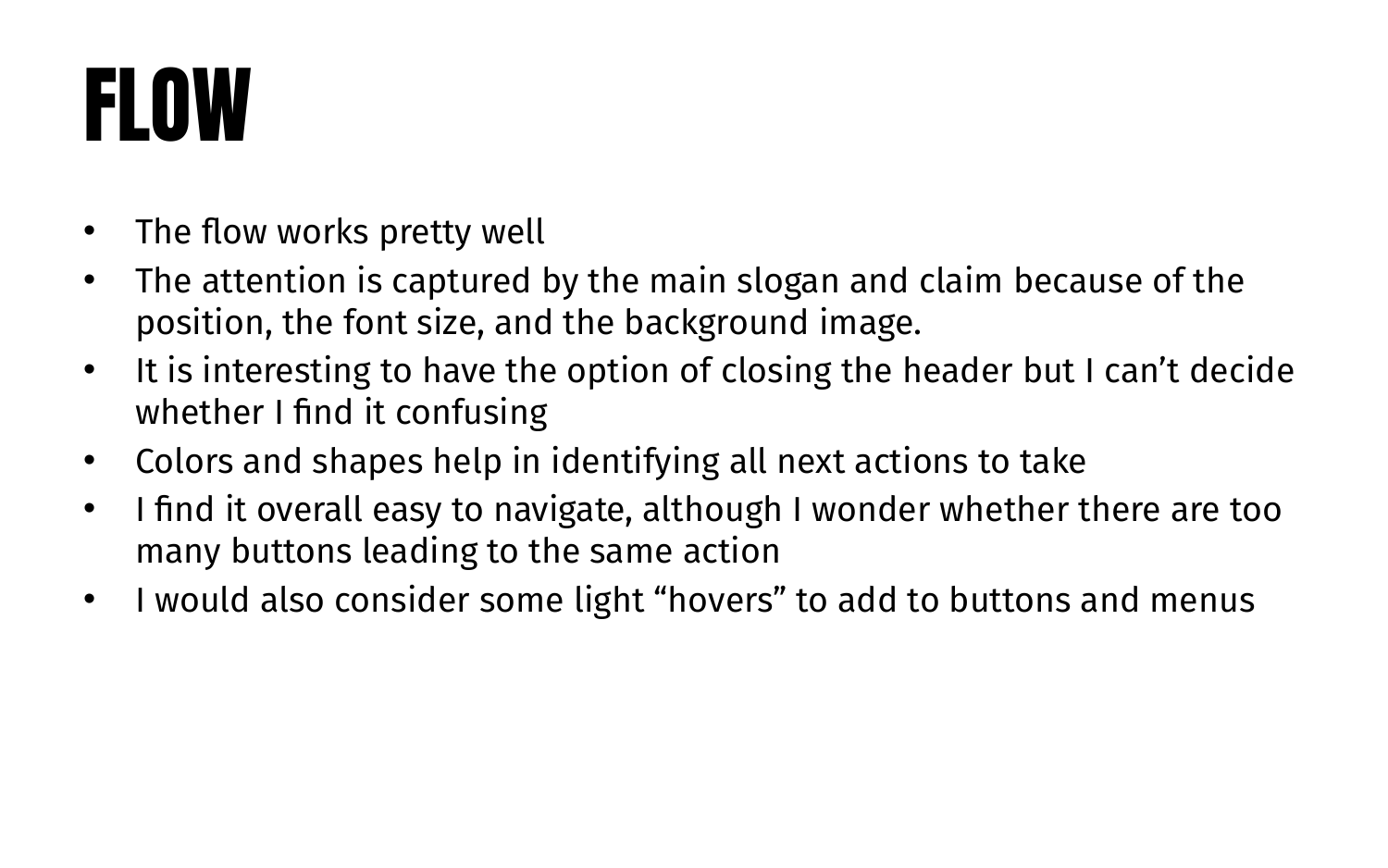

# FLOW
The flow works pretty well
The attention is captured by the main slogan and claim because of the position, the font size, and the background image.
It is interesting to have the option of closing the header but I can’t decide whether I find it confusing
Colors and shapes help in identifying all next actions to take
I find it overall easy to navigate, although I wonder whether there are too many buttons leading to the same action
I would also consider some light “hovers” to add to buttons and menus